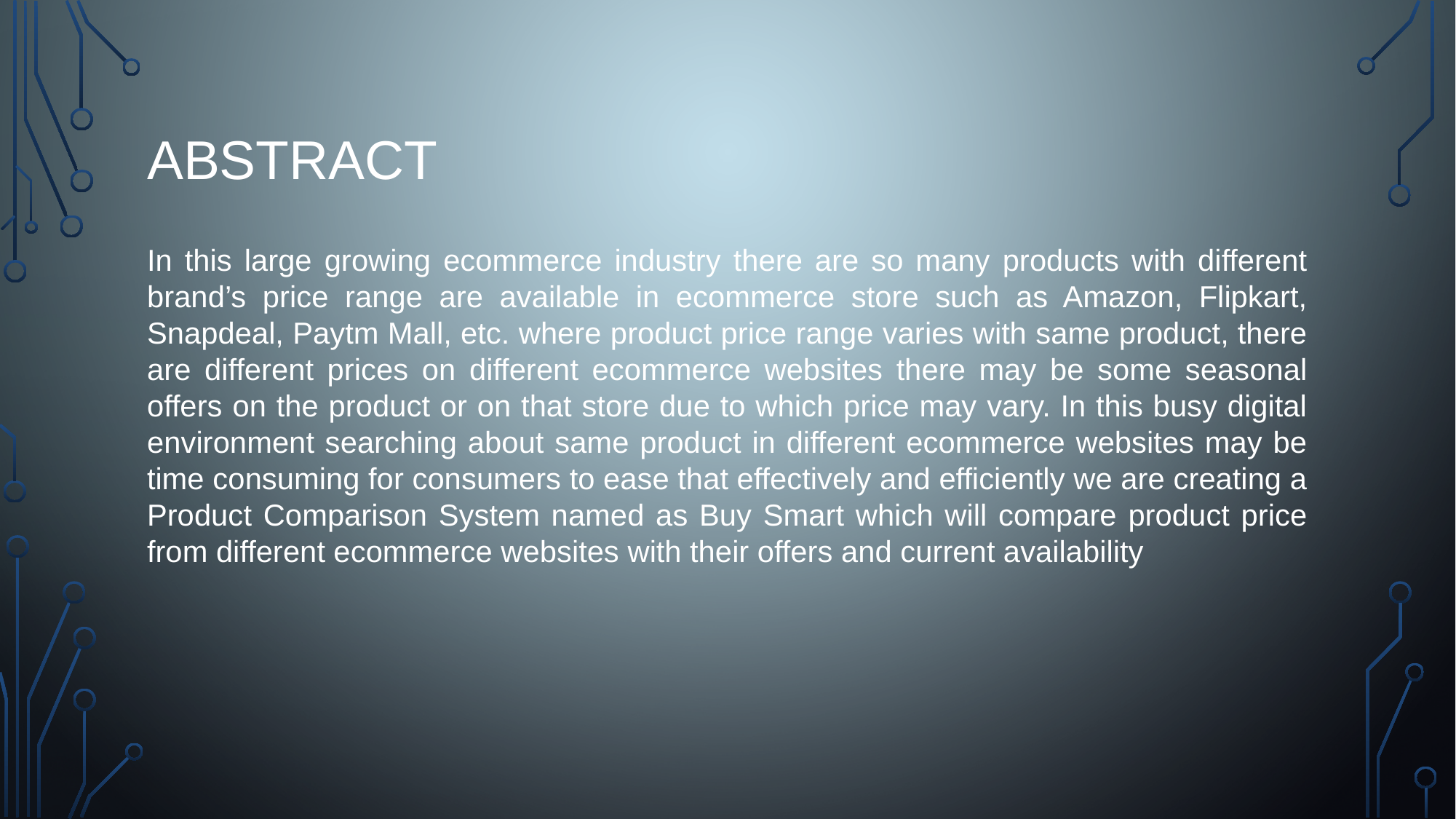

Abstract
In this large growing ecommerce industry there are so many products with different brand’s price range are available in ecommerce store such as Amazon, Flipkart, Snapdeal, Paytm Mall, etc. where product price range varies with same product, there are different prices on different ecommerce websites there may be some seasonal offers on the product or on that store due to which price may vary. In this busy digital environment searching about same product in different ecommerce websites may be time consuming for consumers to ease that effectively and efficiently we are creating a Product Comparison System named as Buy Smart which will compare product price from different ecommerce websites with their offers and current availability